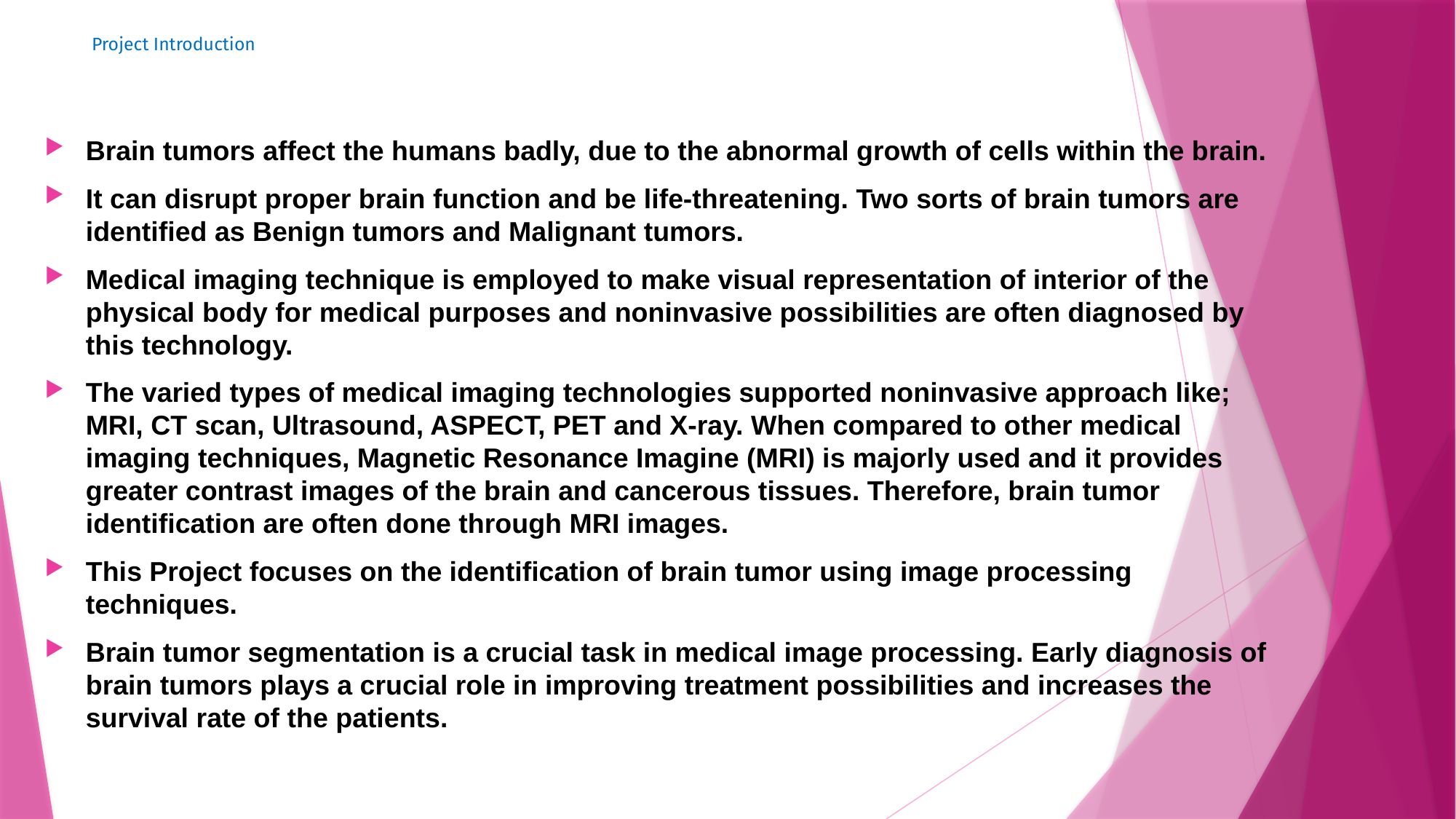

# Project Introduction

Brain tumors affect the humans badly, due to the abnormal growth of cells within the brain.
It can disrupt proper brain function and be life-threatening. Two sorts of brain tumors are identified as Benign tumors and Malignant tumors.
Medical imaging technique is employed to make visual representation of interior of the physical body for medical purposes and noninvasive possibilities are often diagnosed by this technology.
The varied types of medical imaging technologies supported noninvasive approach like; MRI, CT scan, Ultrasound, ASPECT, PET and X-ray. When compared to other medical imaging techniques, Magnetic Resonance Imagine (MRI) is majorly used and it provides greater contrast images of the brain and cancerous tissues. Therefore, brain tumor identification are often done through MRI images.
This Project focuses on the identification of brain tumor using image processing techniques.
Brain tumor segmentation is a crucial task in medical image processing. Early diagnosis of brain tumors plays a crucial role in improving treatment possibilities and increases the survival rate of the patients.